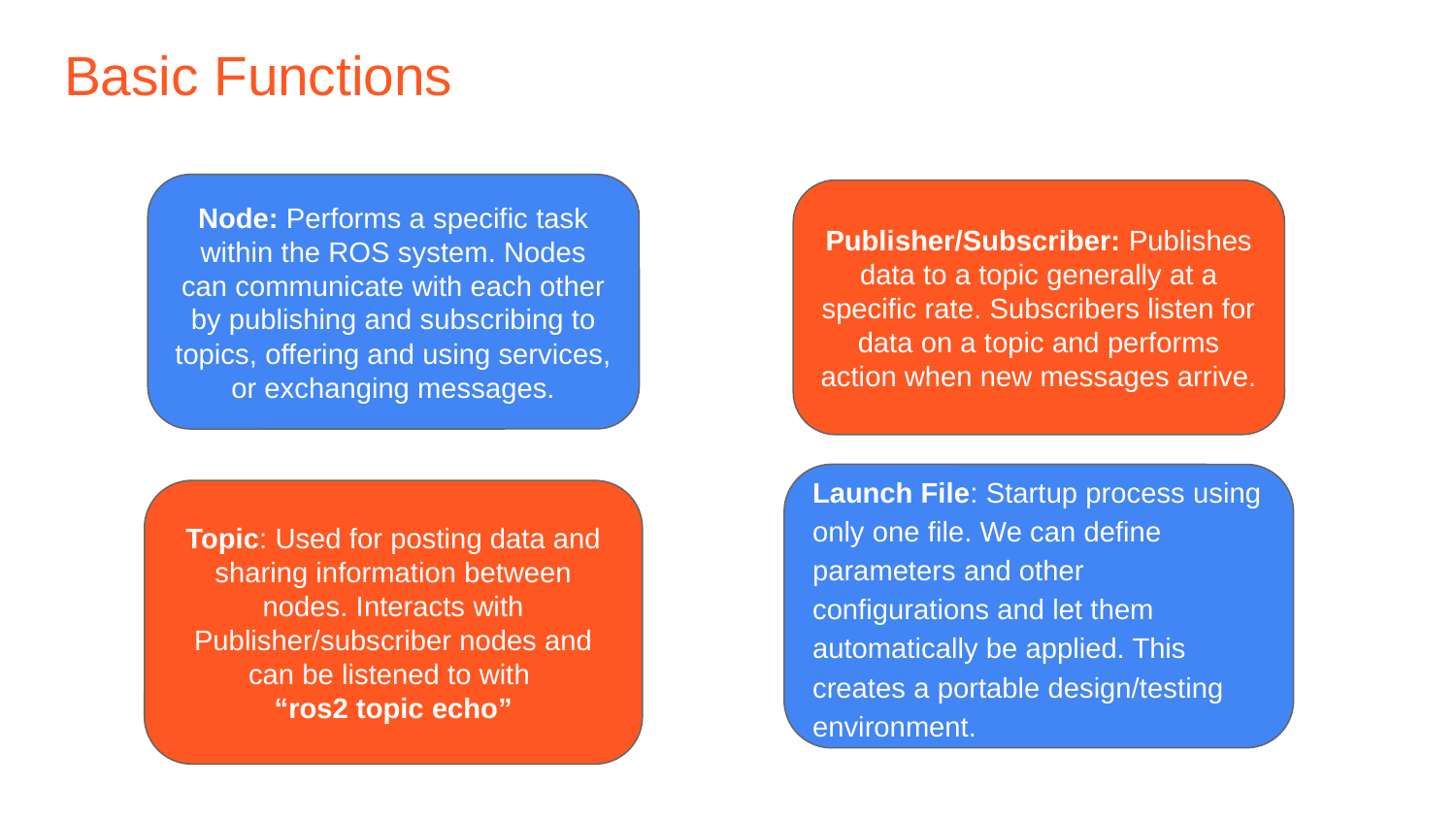

# Basic Functions
Node: Performs a specific task within the ROS system. Nodes can communicate with each other by publishing and subscribing to topics, offering and using services, or exchanging messages.
Publisher/Subscriber: Publishes data to a topic generally at a specific rate. Subscribers listen for data on a topic and performs action when new messages arrive.

Launch File: Startup process using only one file. We can define parameters and other configurations and let them automatically be applied. This creates a portable design/testing environment.

Topic: Used for posting data and sharing information between nodes. Interacts with Publisher/subscriber nodes and can be listened to with
“ros2 topic echo”